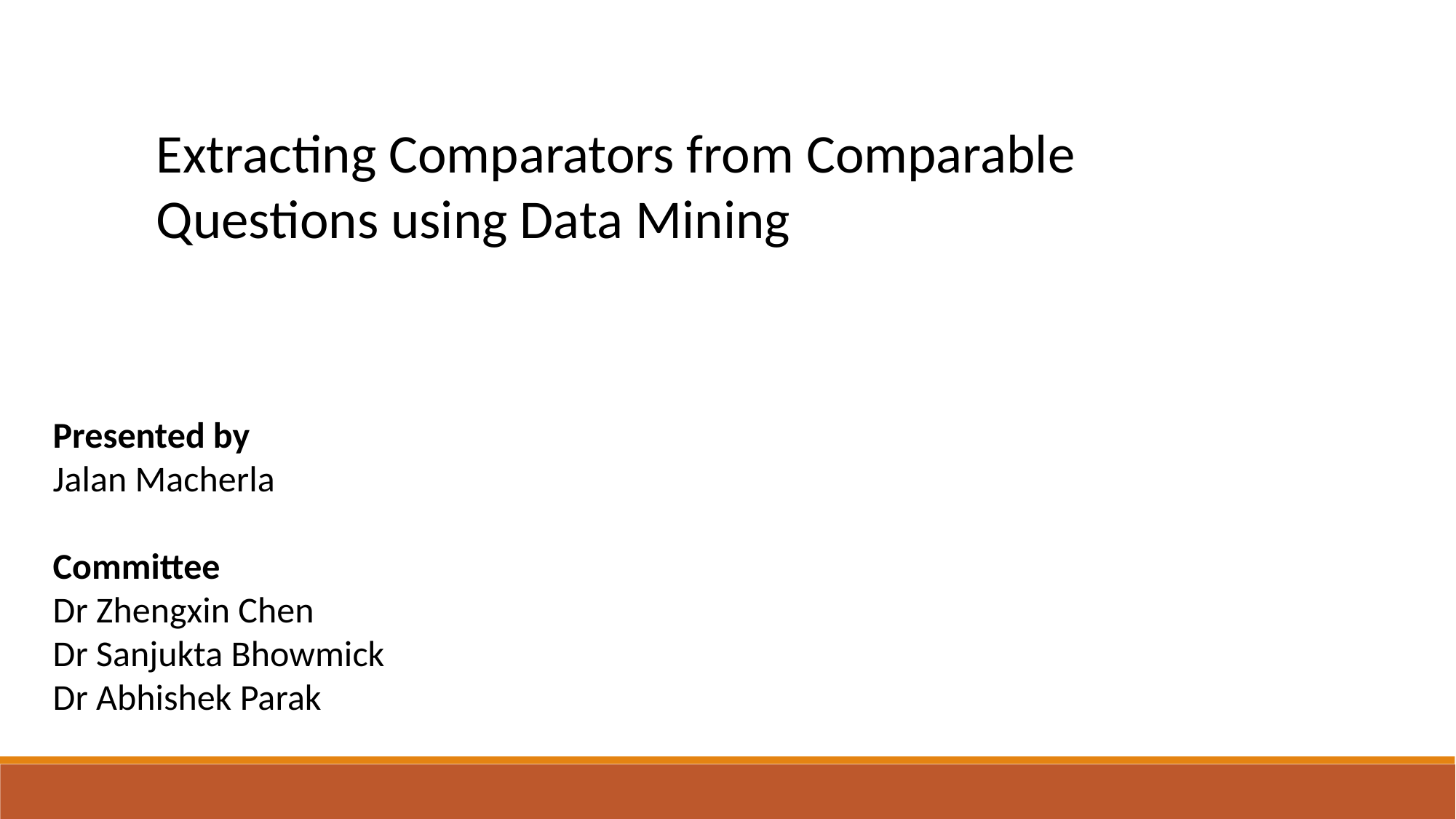

Extracting Comparators from Comparable Questions using Data Mining
Presented by
Jalan Macherla

Committee
Dr Zhengxin Chen
Dr Sanjukta Bhowmick
Dr Abhishek Parak